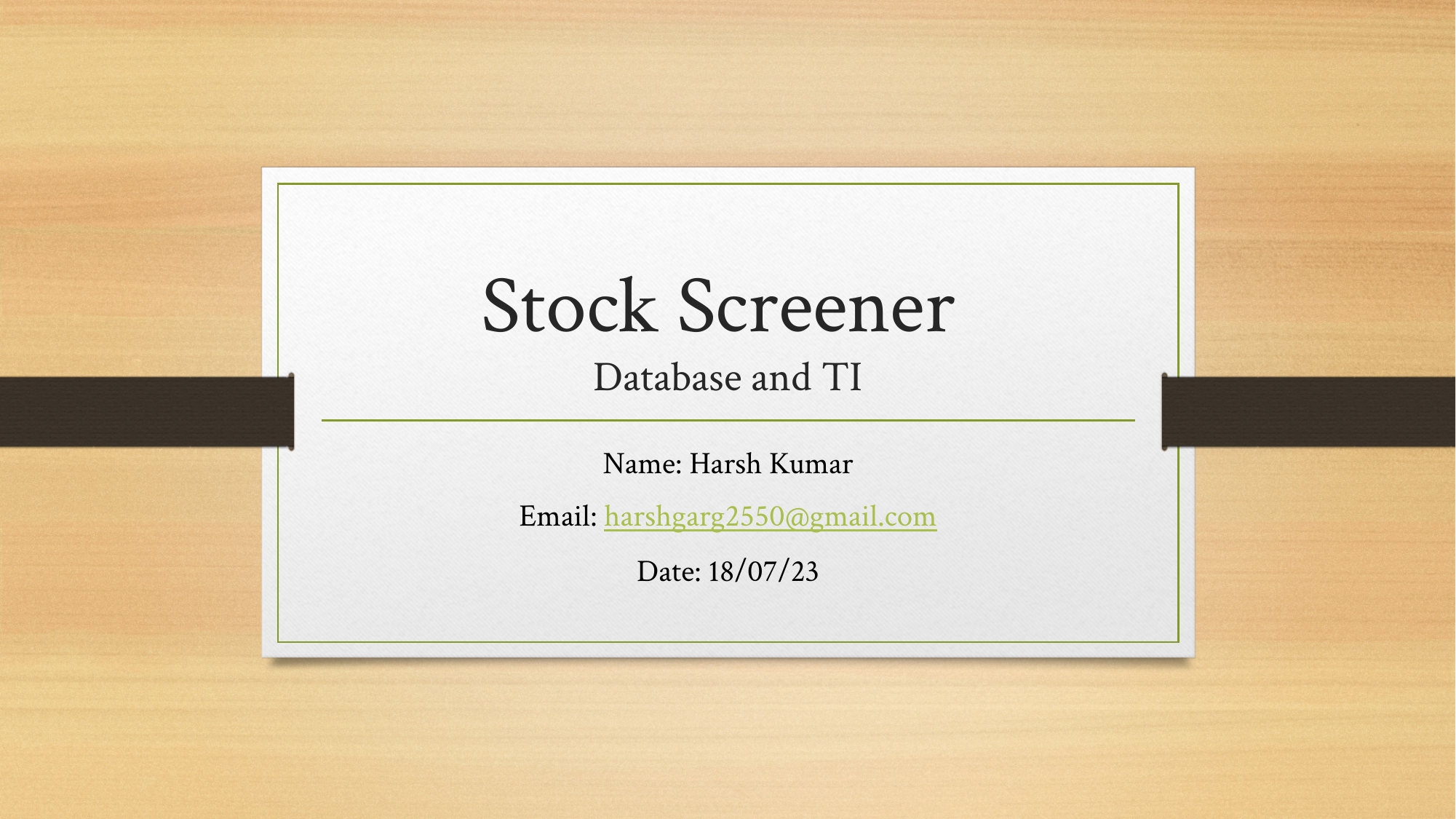

# Stock Screener Database and TI
Name: Harsh Kumar
Email: harshgarg2550@gmail.com
Date: 18/07/23